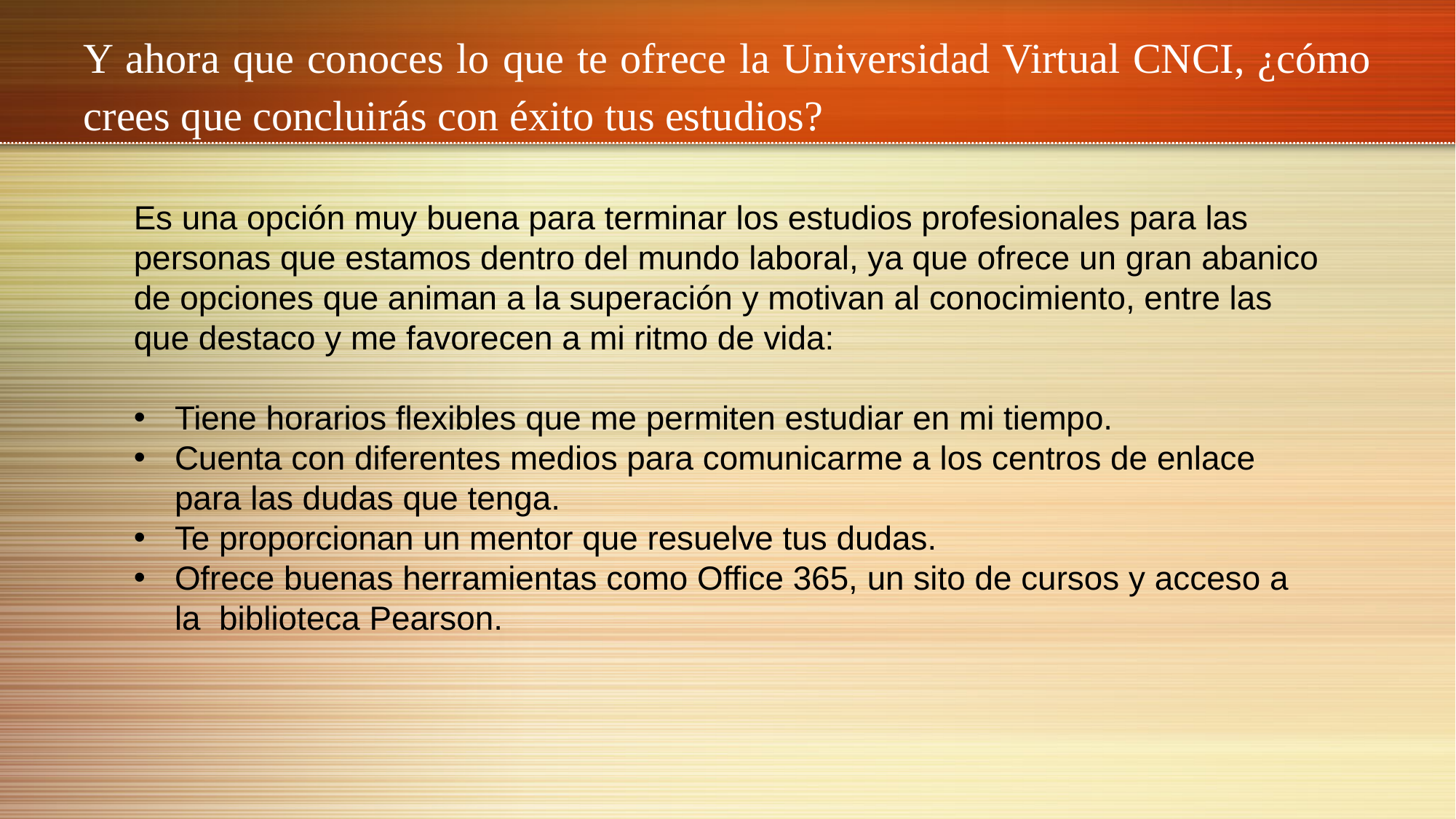

# Y ahora que conoces lo que te ofrece la Universidad Virtual CNCI, ¿cómo crees que concluirás con éxito tus estudios?
Es una opción muy buena para terminar los estudios profesionales para las personas que estamos dentro del mundo laboral, ya que ofrece un gran abanico de opciones que animan a la superación y motivan al conocimiento, entre las que destaco y me favorecen a mi ritmo de vida:

Tiene horarios flexibles que me permiten estudiar en mi tiempo.
Cuenta con diferentes medios para comunicarme a los centros de enlace para las dudas que tenga.
Te proporcionan un mentor que resuelve tus dudas.
Ofrece buenas herramientas como Office 365, un sito de cursos y acceso a la  biblioteca Pearson.